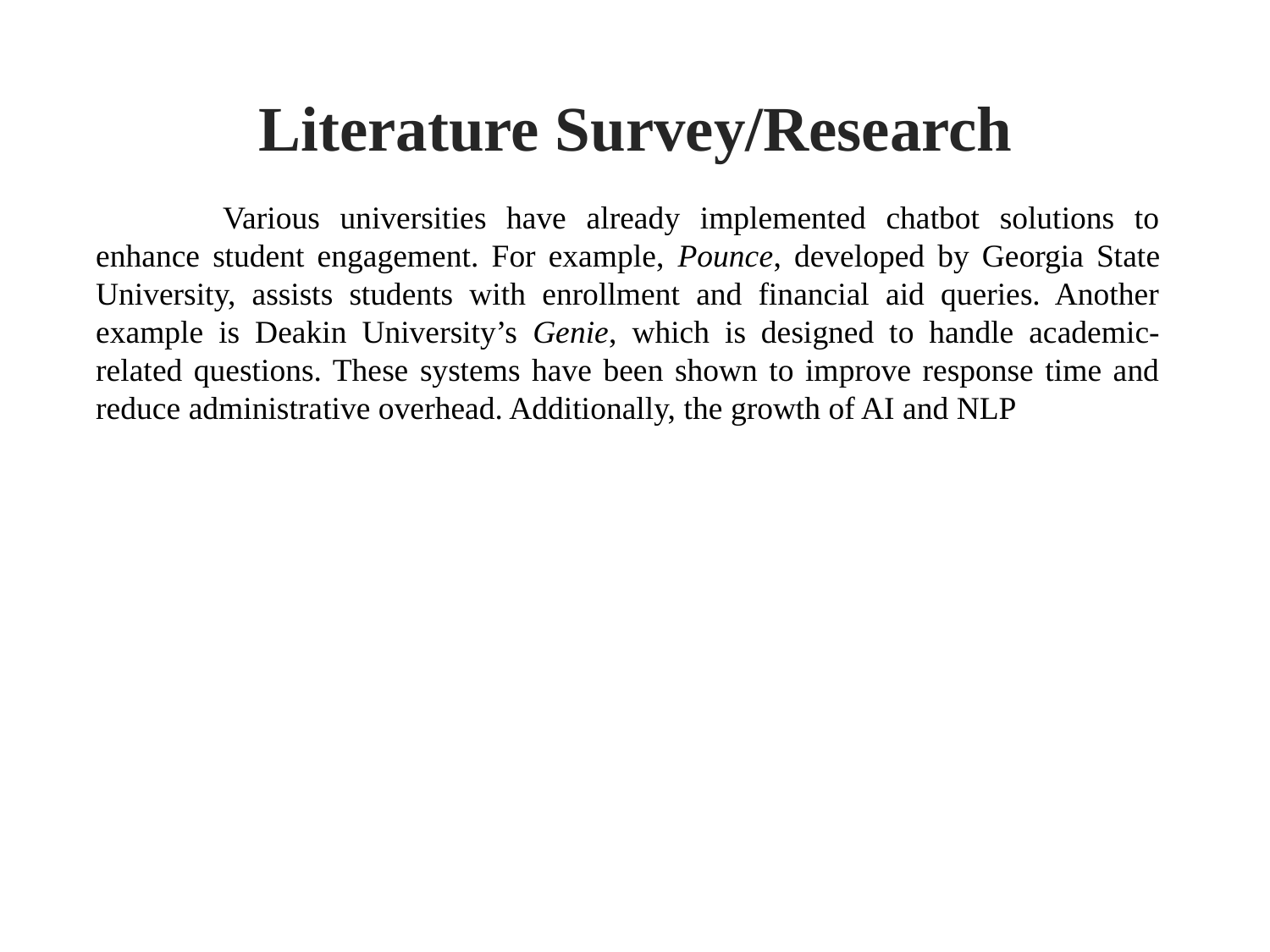

# Literature Survey/Research
	Various universities have already implemented chatbot solutions to enhance student engagement. For example, Pounce, developed by Georgia State University, assists students with enrollment and financial aid queries. Another example is Deakin University’s Genie, which is designed to handle academic-related questions. These systems have been shown to improve response time and reduce administrative overhead. Additionally, the growth of AI and NLP